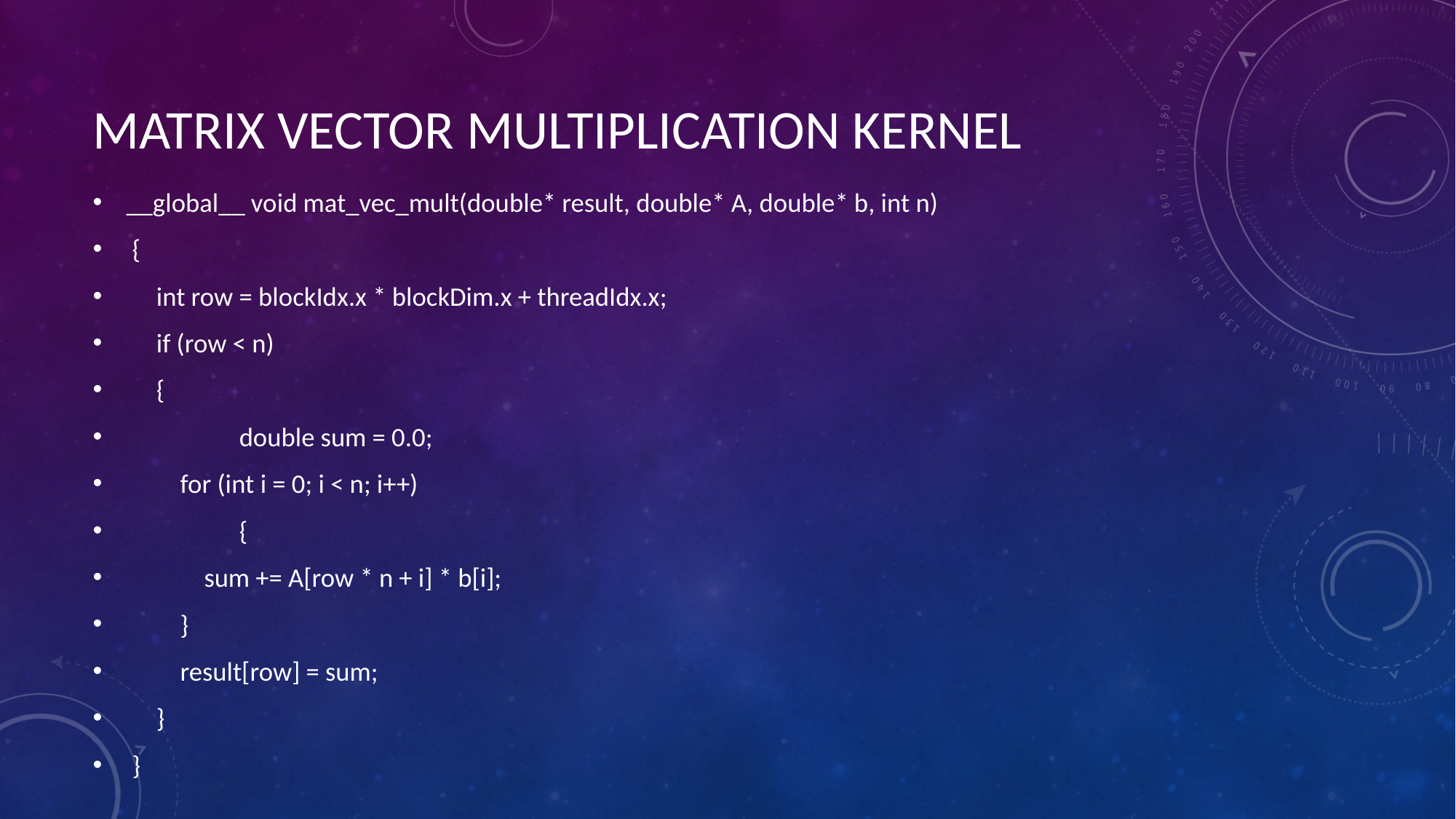

# Matrix Vector multiplication kernel
__global__ void mat_vec_mult(double* result, double* A, double* b, int n)
 {
     int row = blockIdx.x * blockDim.x + threadIdx.x;
     if (row < n)
     {
		 double sum = 0.0;
         for (int i = 0; i < n; i++)
		 {
             sum += A[row * n + i] * b[i];
         }
         result[row] = sum;
     }
 }